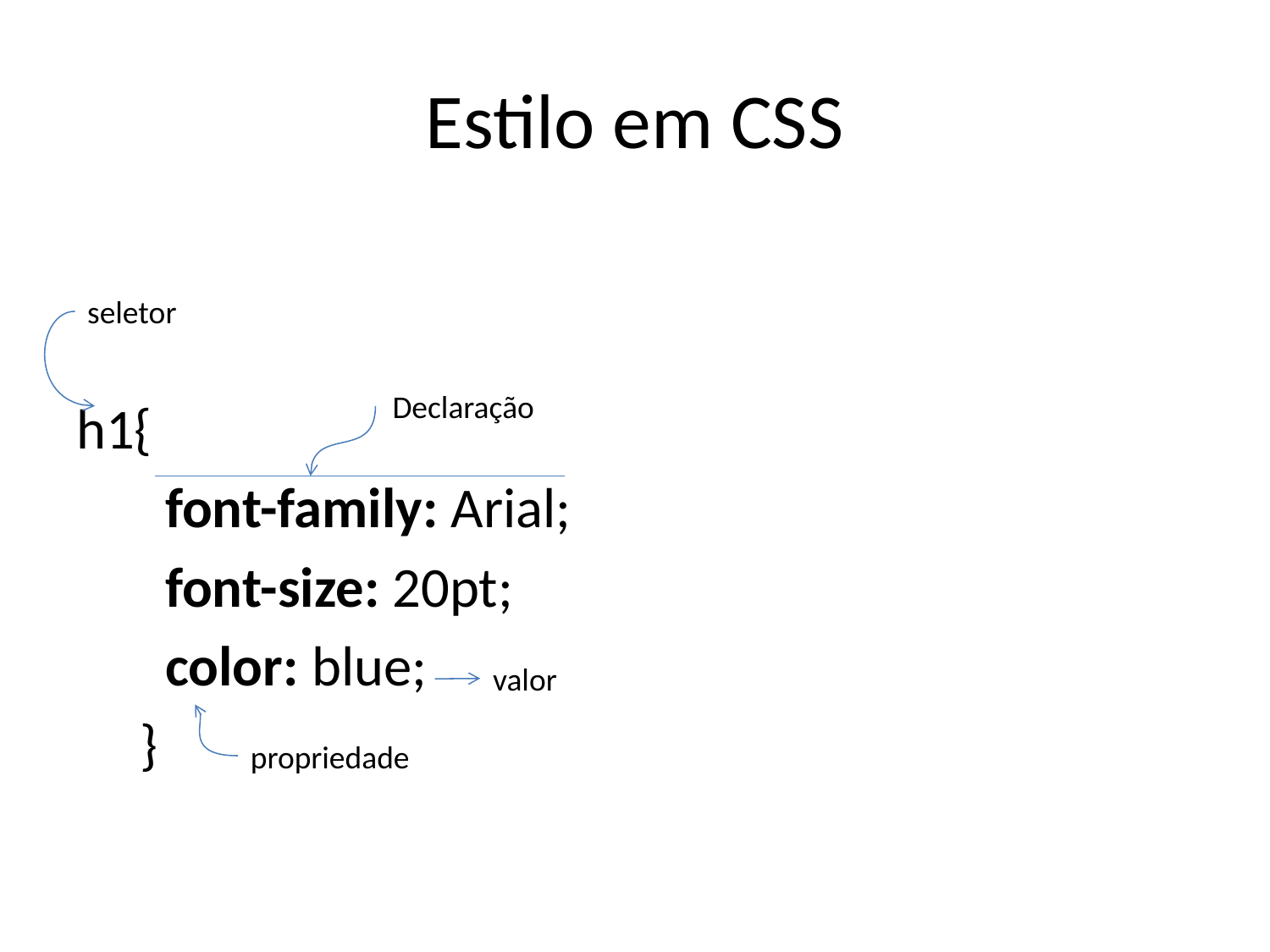

# Estilo em CSS
seletor
Declaração
h1{
       font-family: Arial;
       font-size: 20pt;
       color: blue;
     }
valor
propriedade